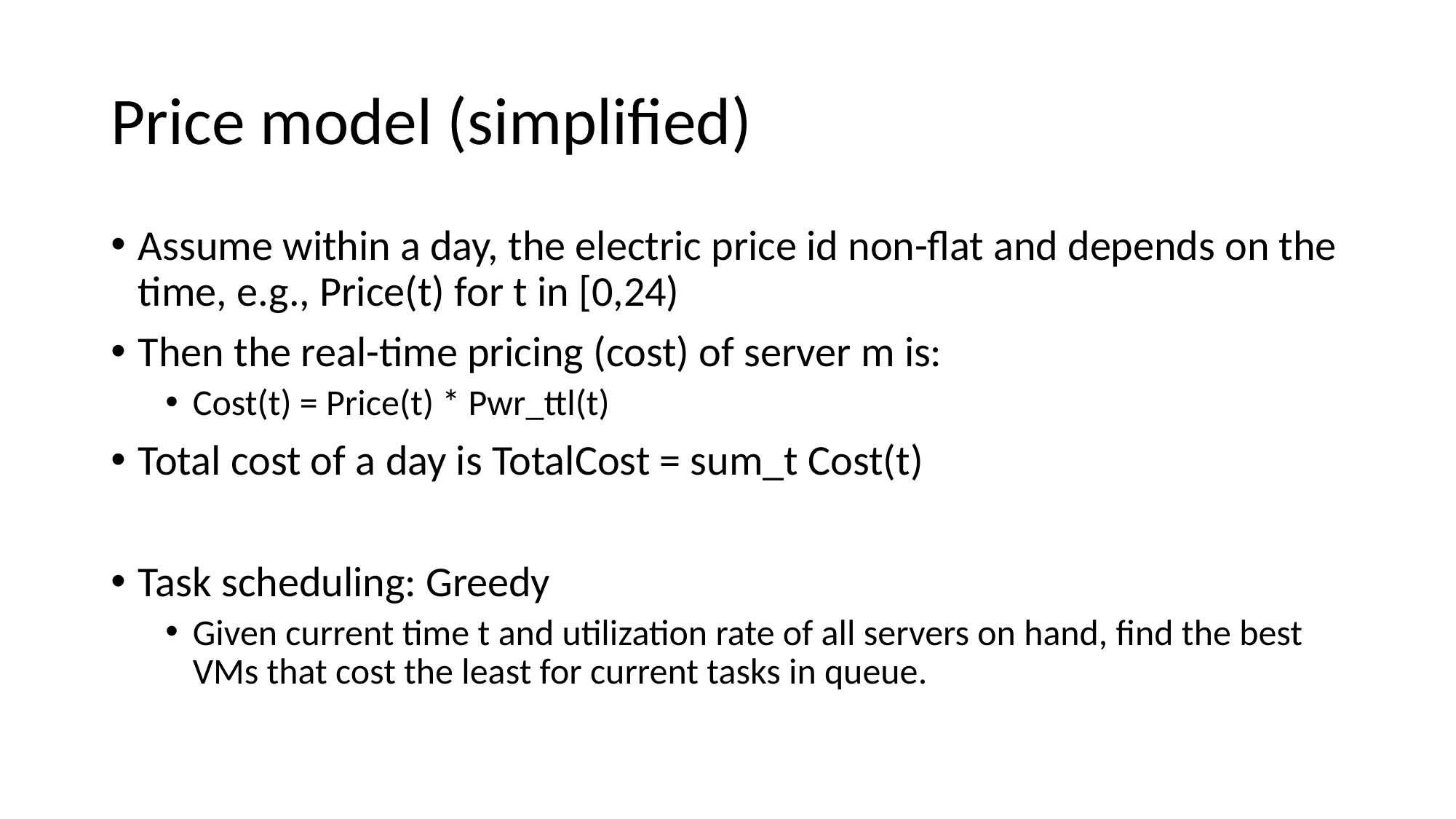

# Price model (simplified)
Assume within a day, the electric price id non-flat and depends on the time, e.g., Price(t) for t in [0,24)
Then the real-time pricing (cost) of server m is:
Cost(t) = Price(t) * Pwr_ttl(t)
Total cost of a day is TotalCost = sum_t Cost(t)

Task scheduling: Greedy
Given current time t and utilization rate of all servers on hand, find the best VMs that cost the least for current tasks in queue.